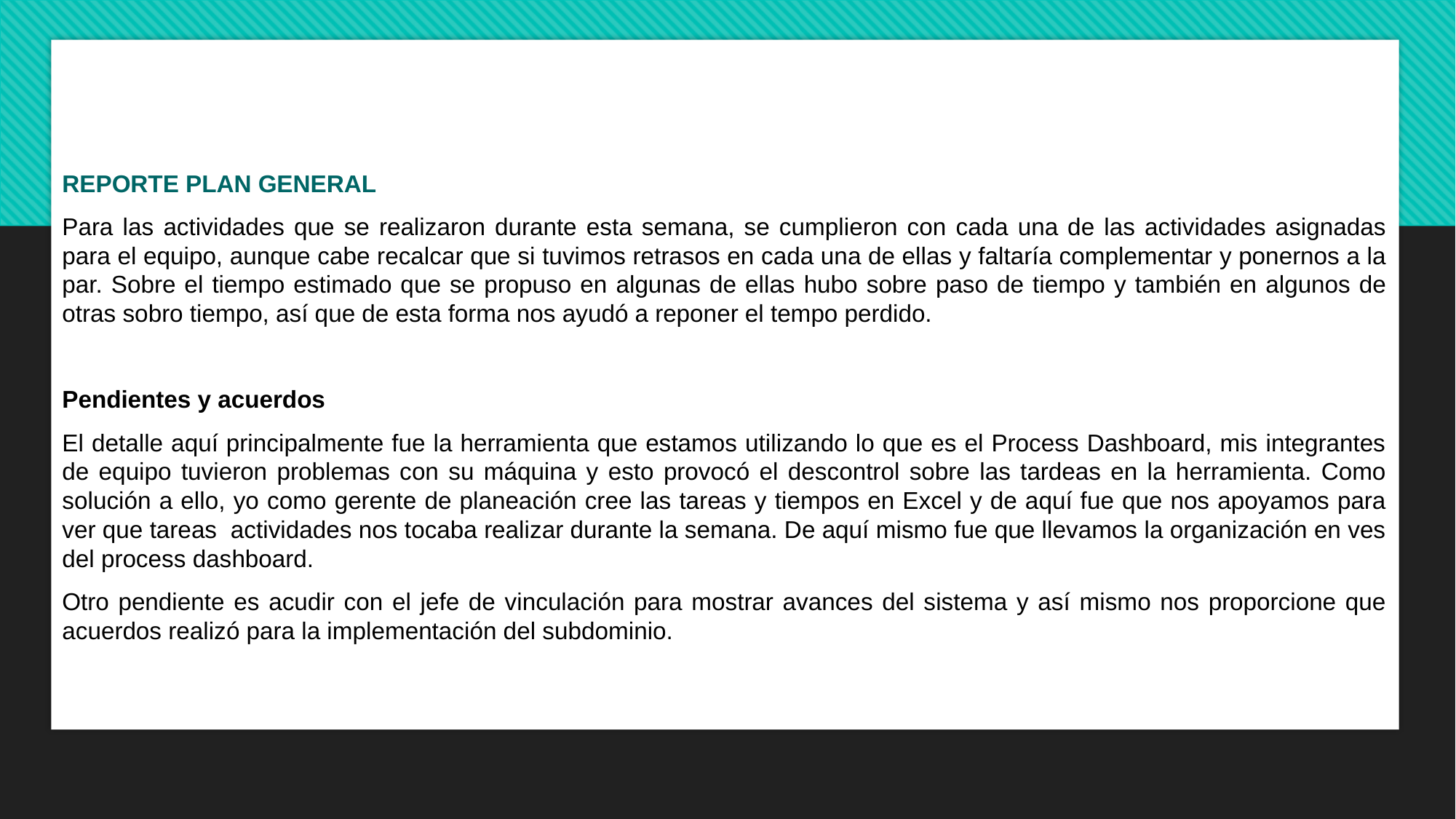

REPORTE PLAN GENERAL
Para las actividades que se realizaron durante esta semana, se cumplieron con cada una de las actividades asignadas para el equipo, aunque cabe recalcar que si tuvimos retrasos en cada una de ellas y faltaría complementar y ponernos a la par. Sobre el tiempo estimado que se propuso en algunas de ellas hubo sobre paso de tiempo y también en algunos de otras sobro tiempo, así que de esta forma nos ayudó a reponer el tempo perdido.

Pendientes y acuerdos
El detalle aquí principalmente fue la herramienta que estamos utilizando lo que es el Process Dashboard, mis integrantes de equipo tuvieron problemas con su máquina y esto provocó el descontrol sobre las tardeas en la herramienta. Como solución a ello, yo como gerente de planeación cree las tareas y tiempos en Excel y de aquí fue que nos apoyamos para ver que tareas  actividades nos tocaba realizar durante la semana. De aquí mismo fue que llevamos la organización en ves del process dashboard.
Otro pendiente es acudir con el jefe de vinculación para mostrar avances del sistema y así mismo nos proporcione que acuerdos realizó para la implementación del subdominio.